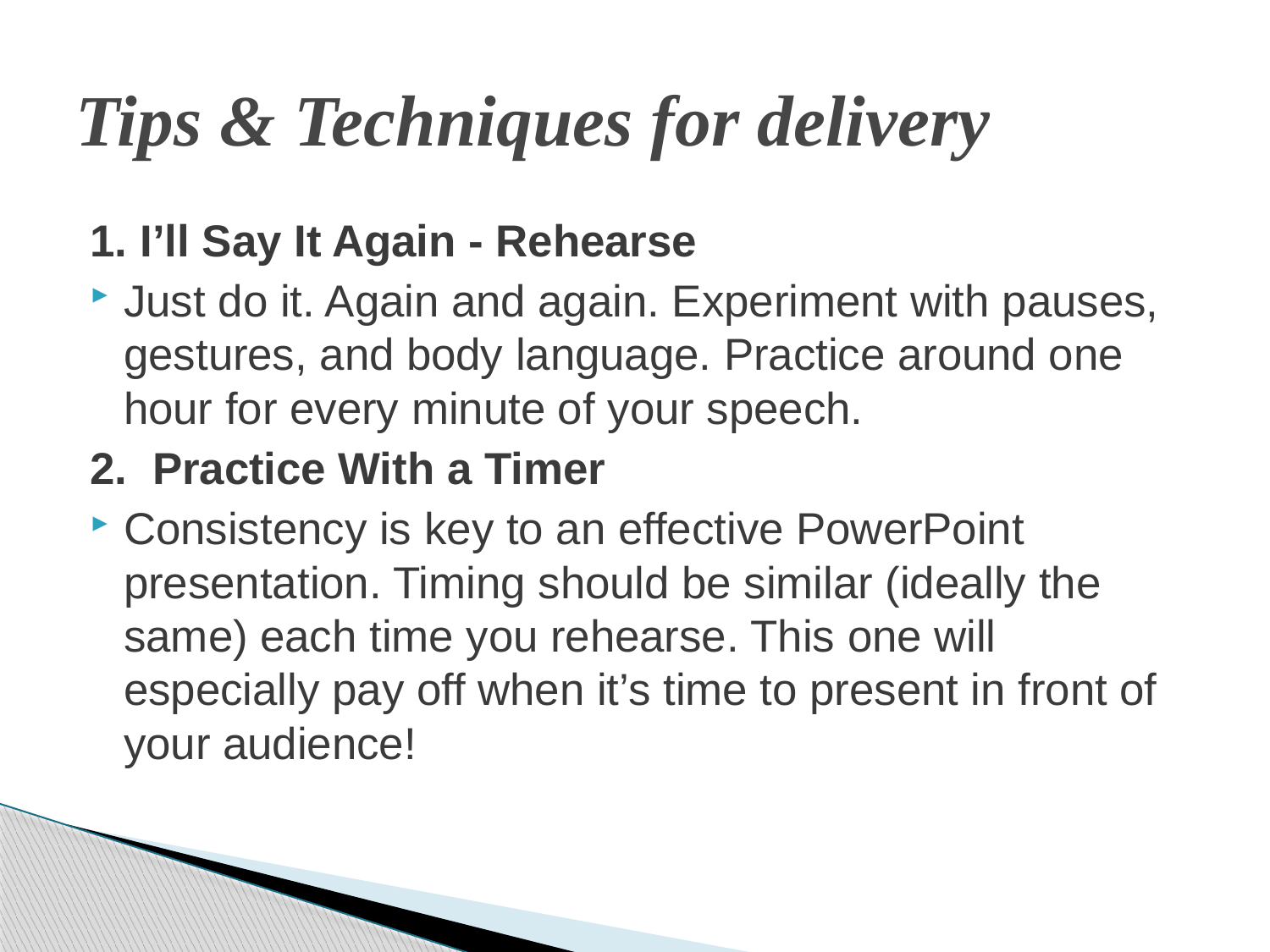

# Tips & Techniques for delivery
1. I’ll Say It Again - Rehearse
Just do it. Again and again. Experiment with pauses, gestures, and body language. Practice around one hour for every minute of your speech.
2.  Practice With a Timer
Consistency is key to an effective PowerPoint presentation. Timing should be similar (ideally the same) each time you rehearse. This one will especially pay off when it’s time to present in front of your audience!